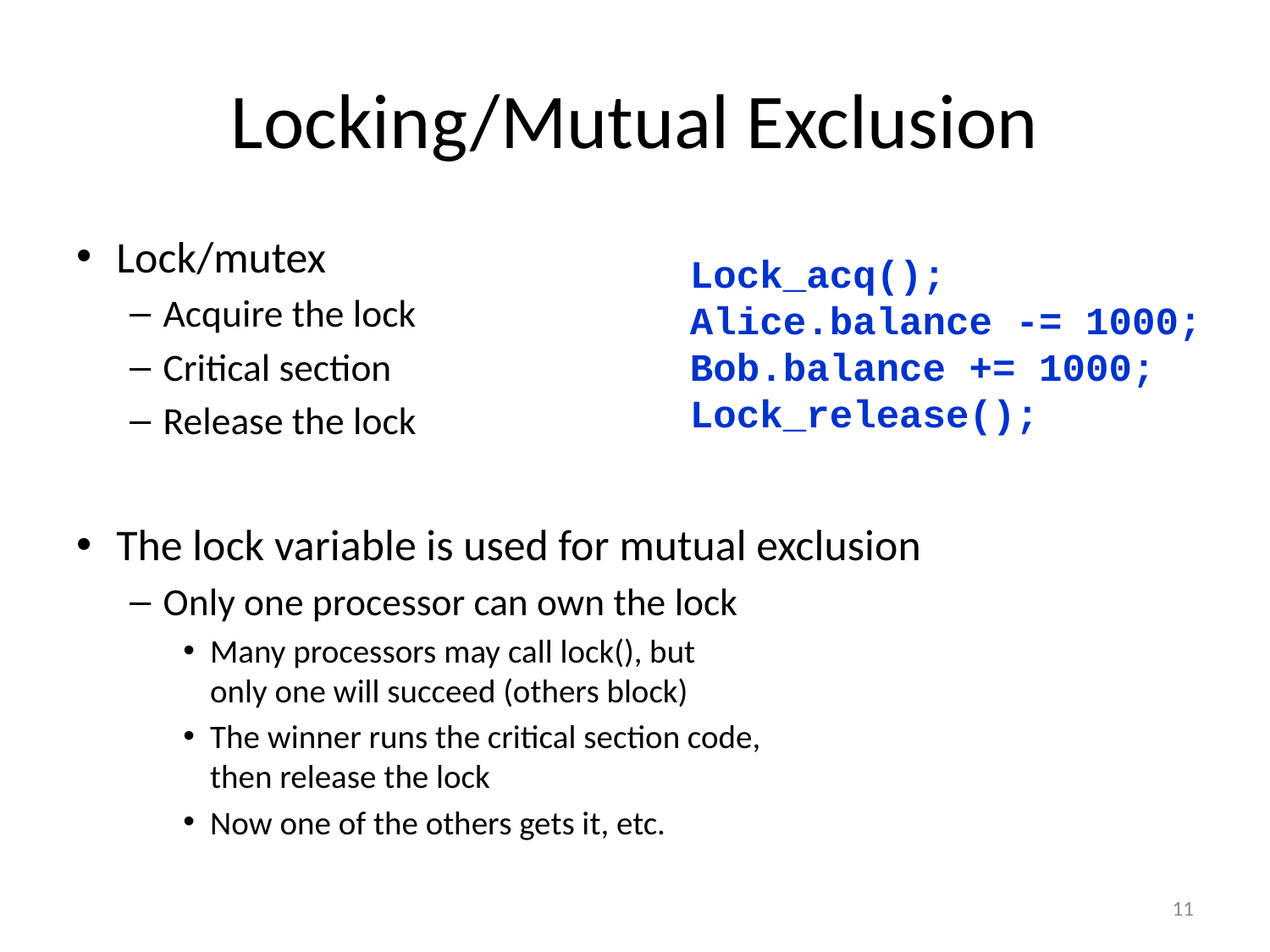

# Locking/Mutual Exclusion
Lock/mutex
Acquire the lock
Critical section
Release the lock

The lock variable is used for mutual exclusion
Only one processor can own the lock
Many processors may call lock(), but
only one will succeed (others block)
The winner runs the critical section code,
then release the lock
Now one of the others gets it, etc.

Lock_acq();
Alice.balance -= 1000;
Bob.balance += 1000;
Lock_release();
11